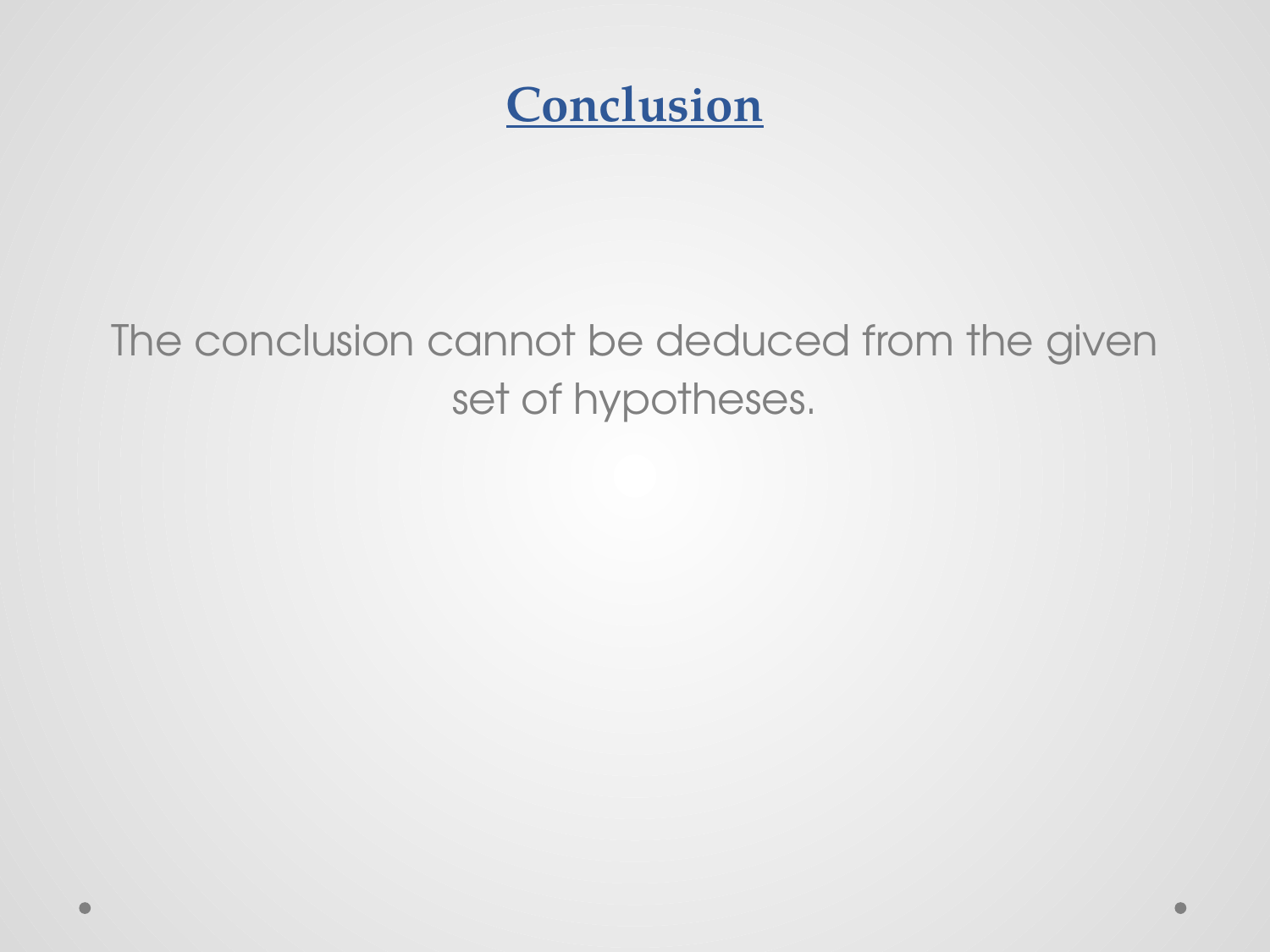

# Conclusion
The conclusion cannot be deduced from the given
set of hypotheses.